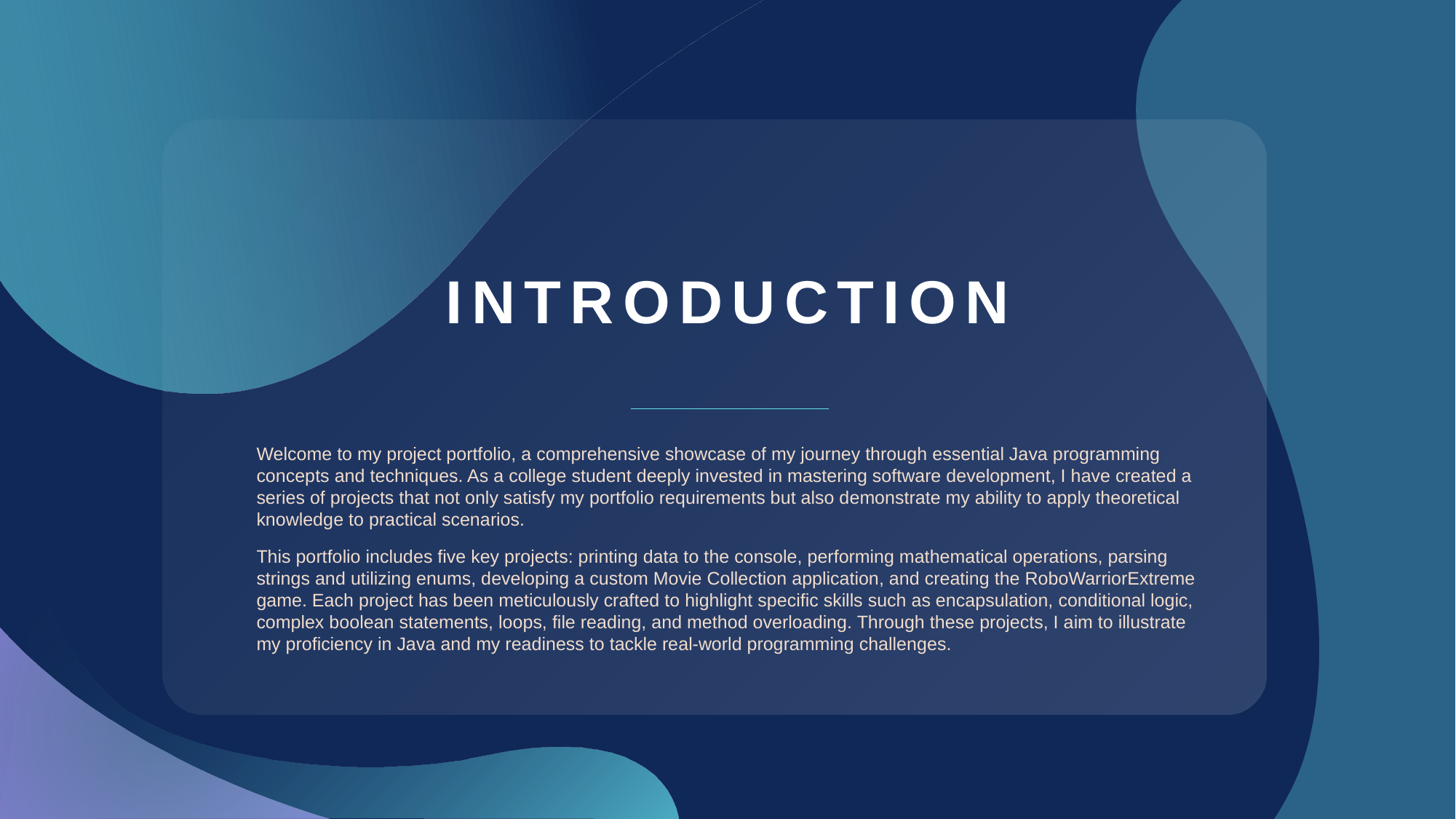

# INTRODUCTION
Welcome to my project portfolio, a comprehensive showcase of my journey through essential Java programming concepts and techniques. As a college student deeply invested in mastering software development, I have created a series of projects that not only satisfy my portfolio requirements but also demonstrate my ability to apply theoretical knowledge to practical scenarios.
This portfolio includes five key projects: printing data to the console, performing mathematical operations, parsing strings and utilizing enums, developing a custom Movie Collection application, and creating the RoboWarriorExtreme game. Each project has been meticulously crafted to highlight specific skills such as encapsulation, conditional logic, complex boolean statements, loops, file reading, and method overloading. Through these projects, I aim to illustrate my proficiency in Java and my readiness to tackle real-world programming challenges.